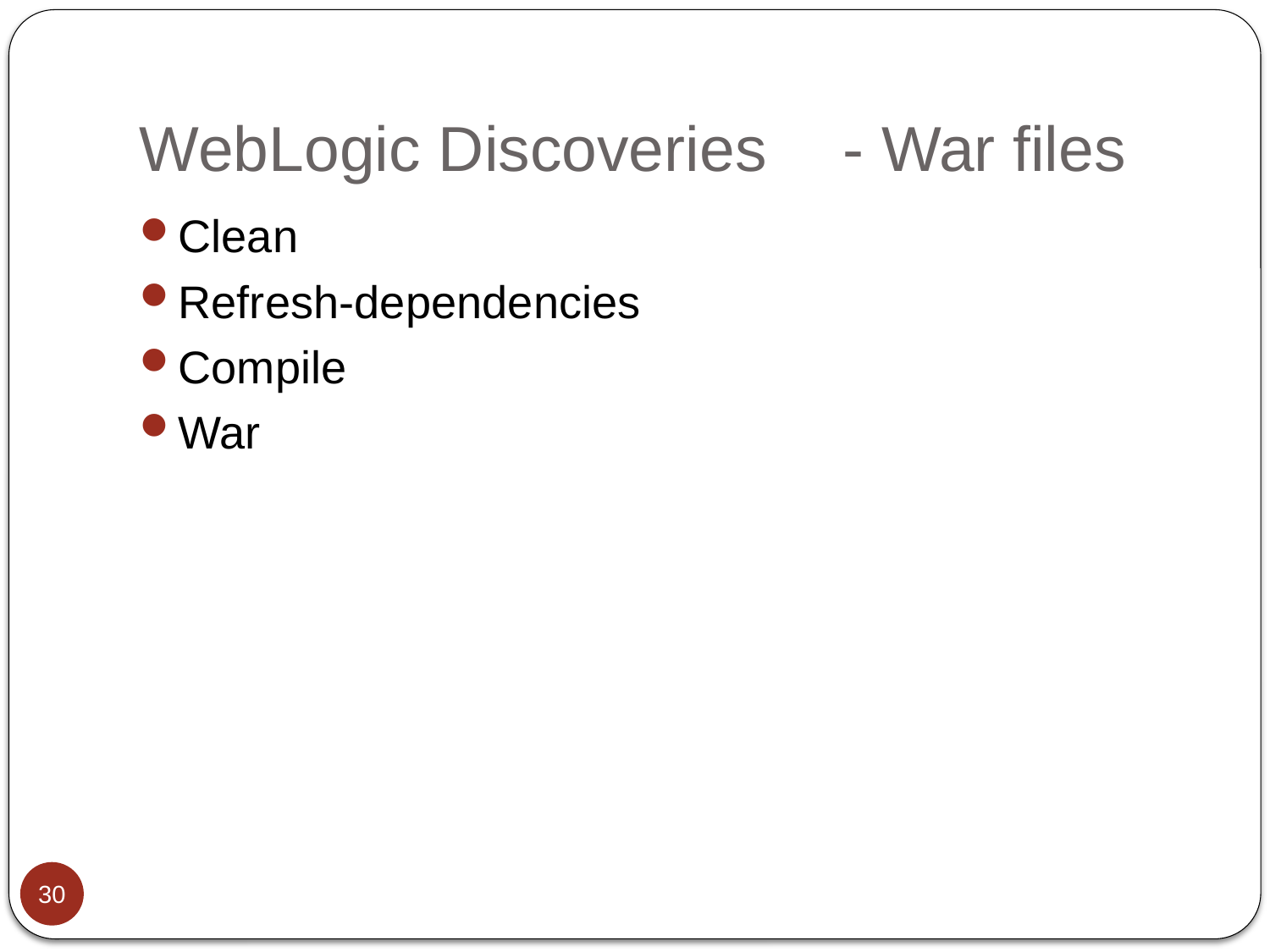

# WebLogic Discoveries	 - War files
Clean
Refresh-dependencies
Compile
War

30